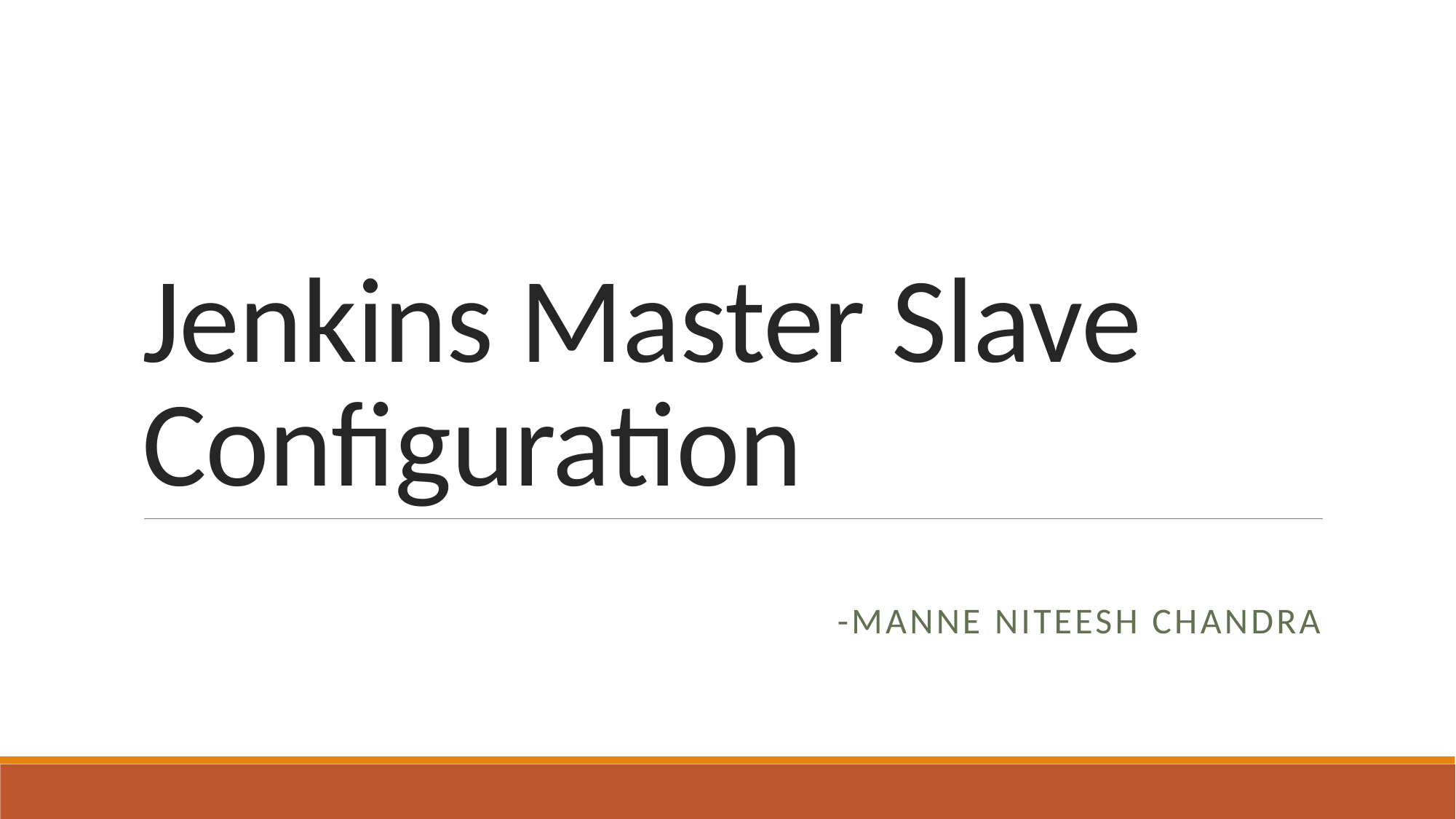

# Jenkins Master Slave Configuration

-Manne Niteesh Chandra